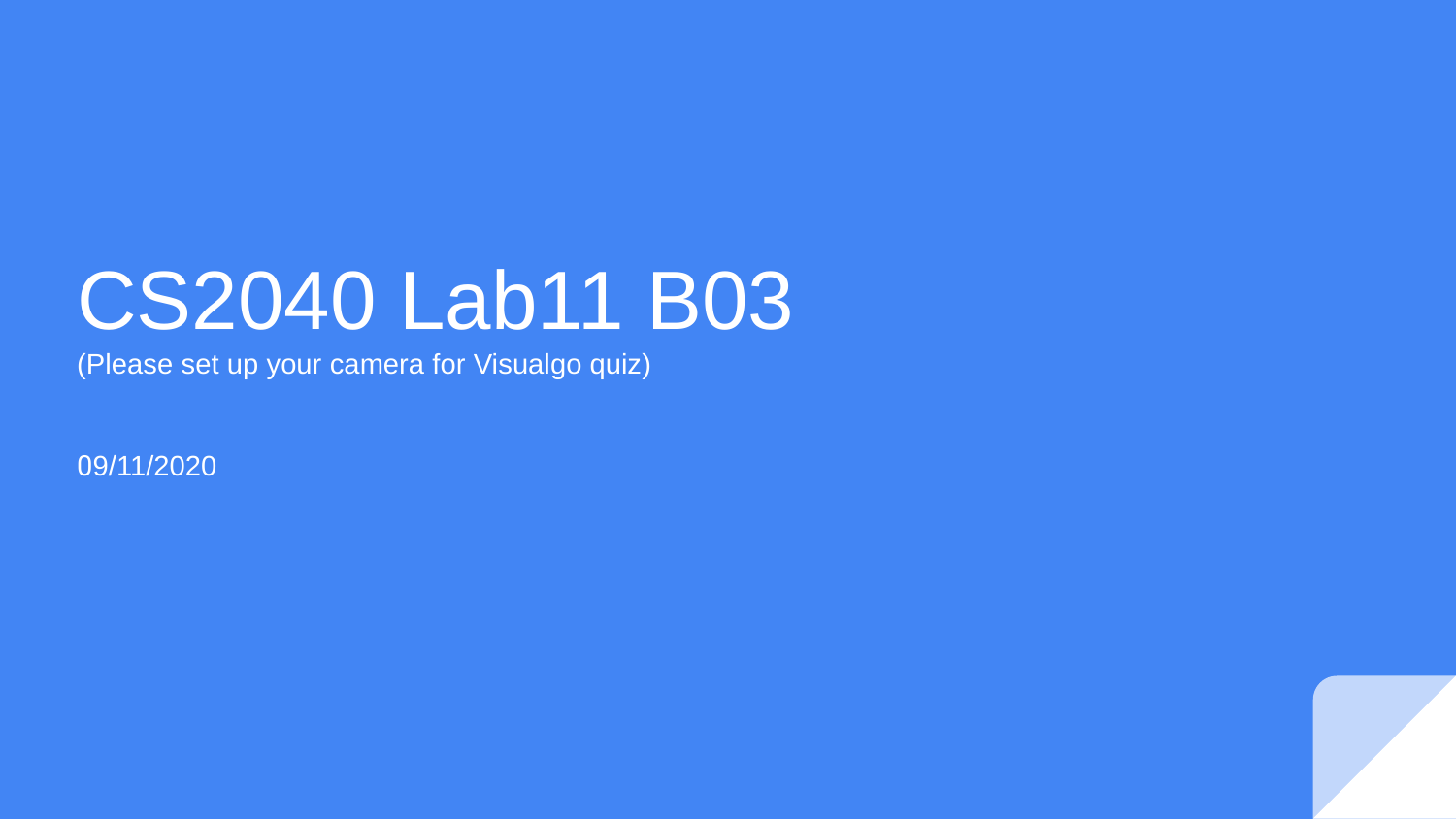

# CS2040 Lab11 B03 (Please set up your camera for Visualgo quiz) 09/11/2020